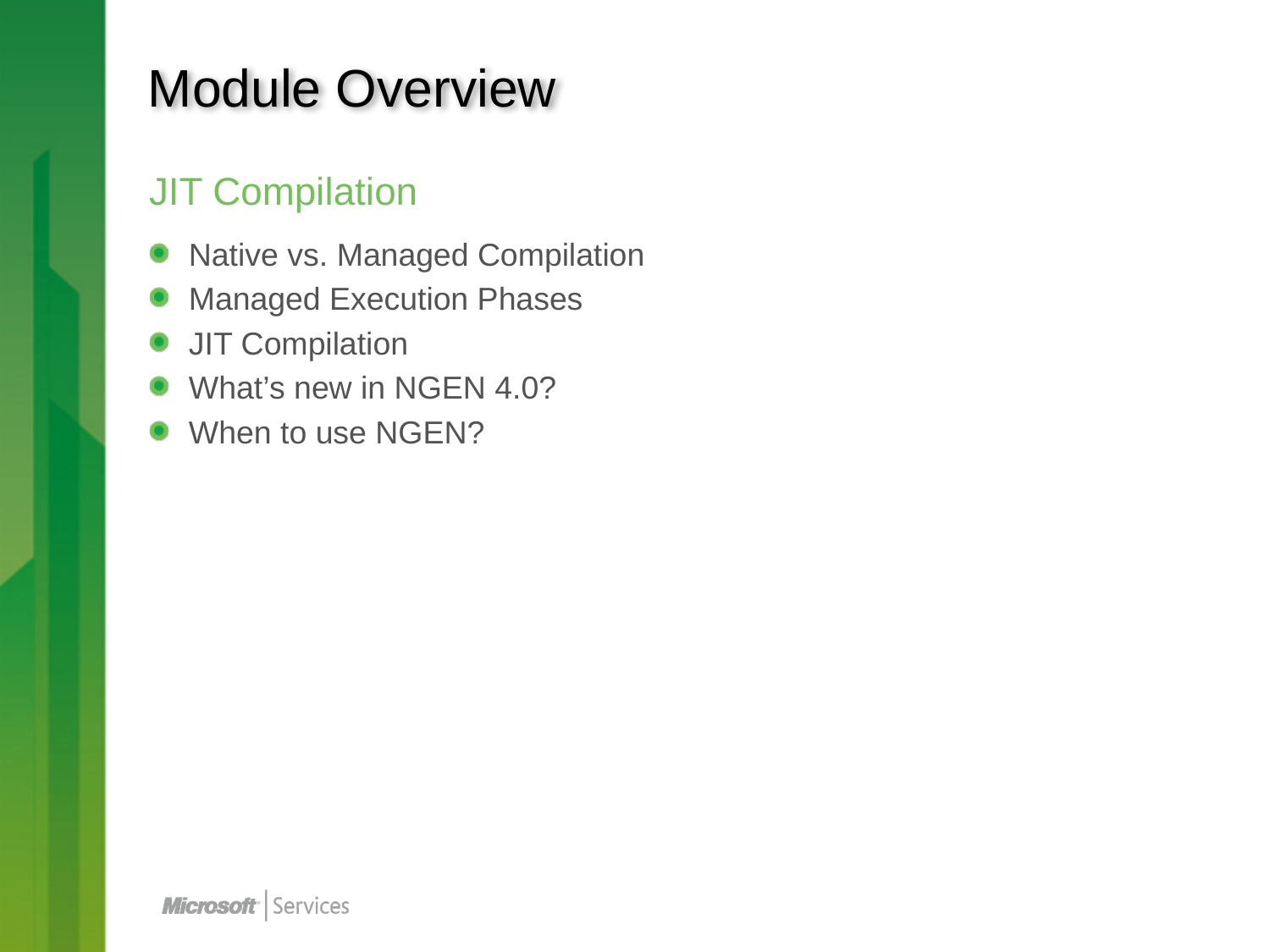

# Module Overview
JIT Compilation
Native vs. Managed Compilation
Managed Execution Phases
JIT Compilation
What’s new in NGEN 4.0?
When to use NGEN?